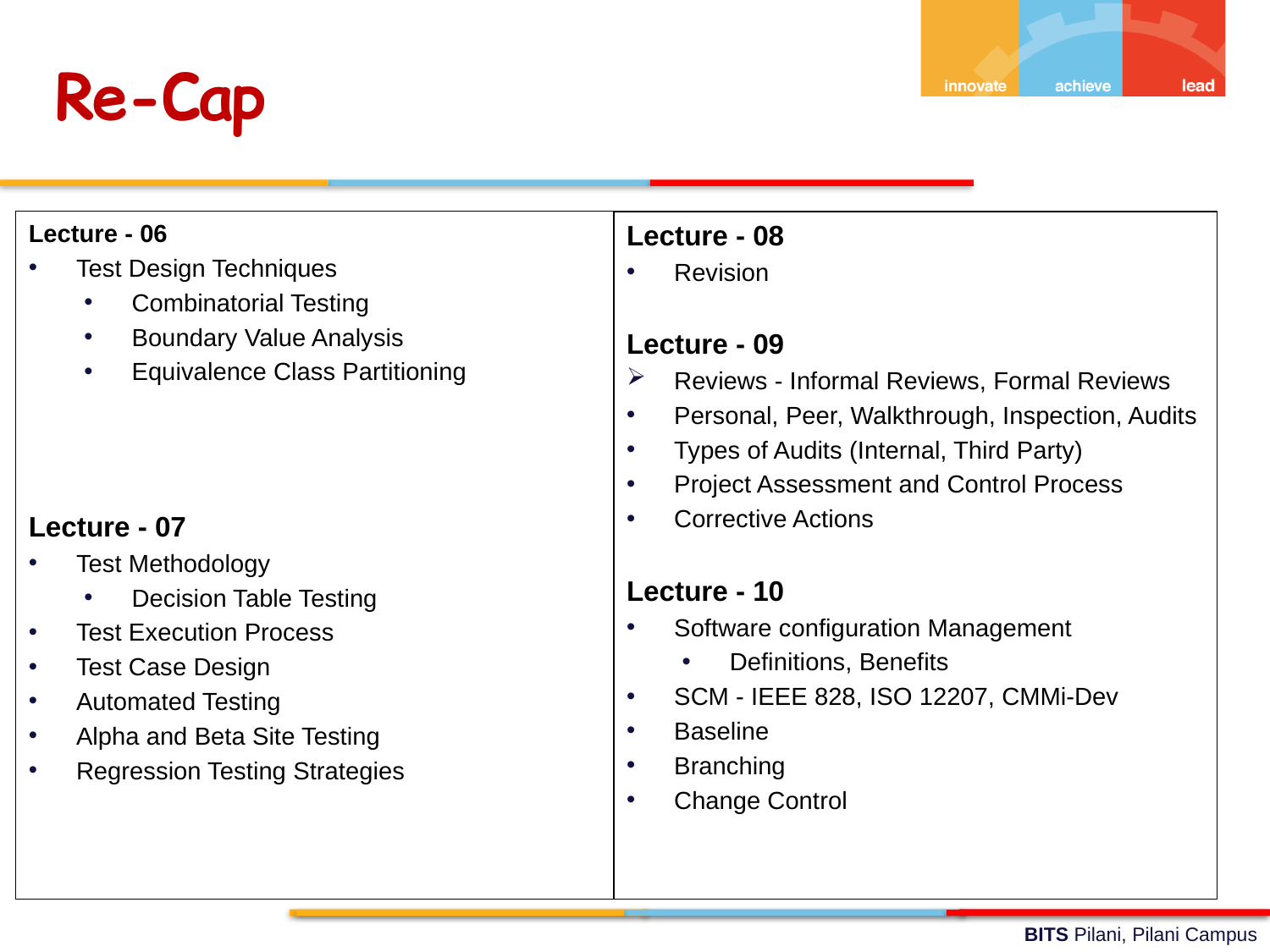

Re-Cap
Lecture - 06
Test Design Techniques
Combinatorial Testing
Boundary Value Analysis
Equivalence Class Partitioning

Lecture - 07
Test Methodology
Decision Table Testing
Test Execution Process
Test Case Design
Automated Testing
Alpha and Beta Site Testing
Regression Testing Strategies

Lecture - 08
Revision

Lecture - 09
Reviews - Informal Reviews, Formal Reviews
Personal, Peer, Walkthrough, Inspection, Audits
Types of Audits (Internal, Third Party)
Project Assessment and Control Process
Corrective Actions

Lecture - 10
Software configuration Management
Definitions, Benefits
SCM - IEEE 828, ISO 12207, CMMi-Dev
Baseline
Branching
Change Control